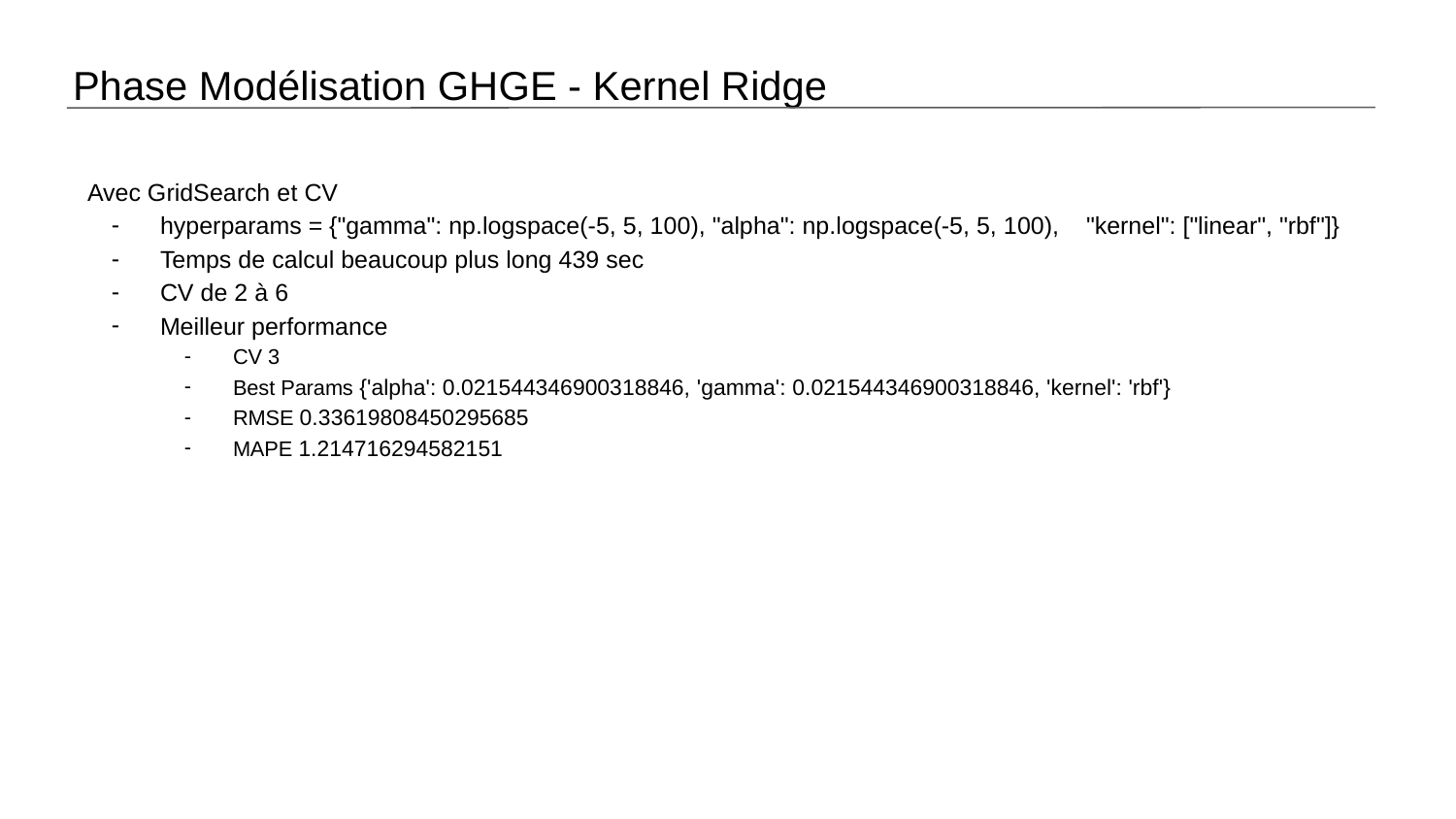

Phase Modélisation GHGE - Kernel Ridge
Avec GridSearch et CV
hyperparams = {"gamma": np.logspace(-5, 5, 100), "alpha": np.logspace(-5, 5, 100),    "kernel": ["linear", "rbf"]}
Temps de calcul beaucoup plus long 439 sec
CV de 2 à 6
Meilleur performance
CV 3
Best Params {'alpha': 0.021544346900318846, 'gamma': 0.021544346900318846, 'kernel': 'rbf'}
RMSE 0.33619808450295685
MAPE 1.214716294582151